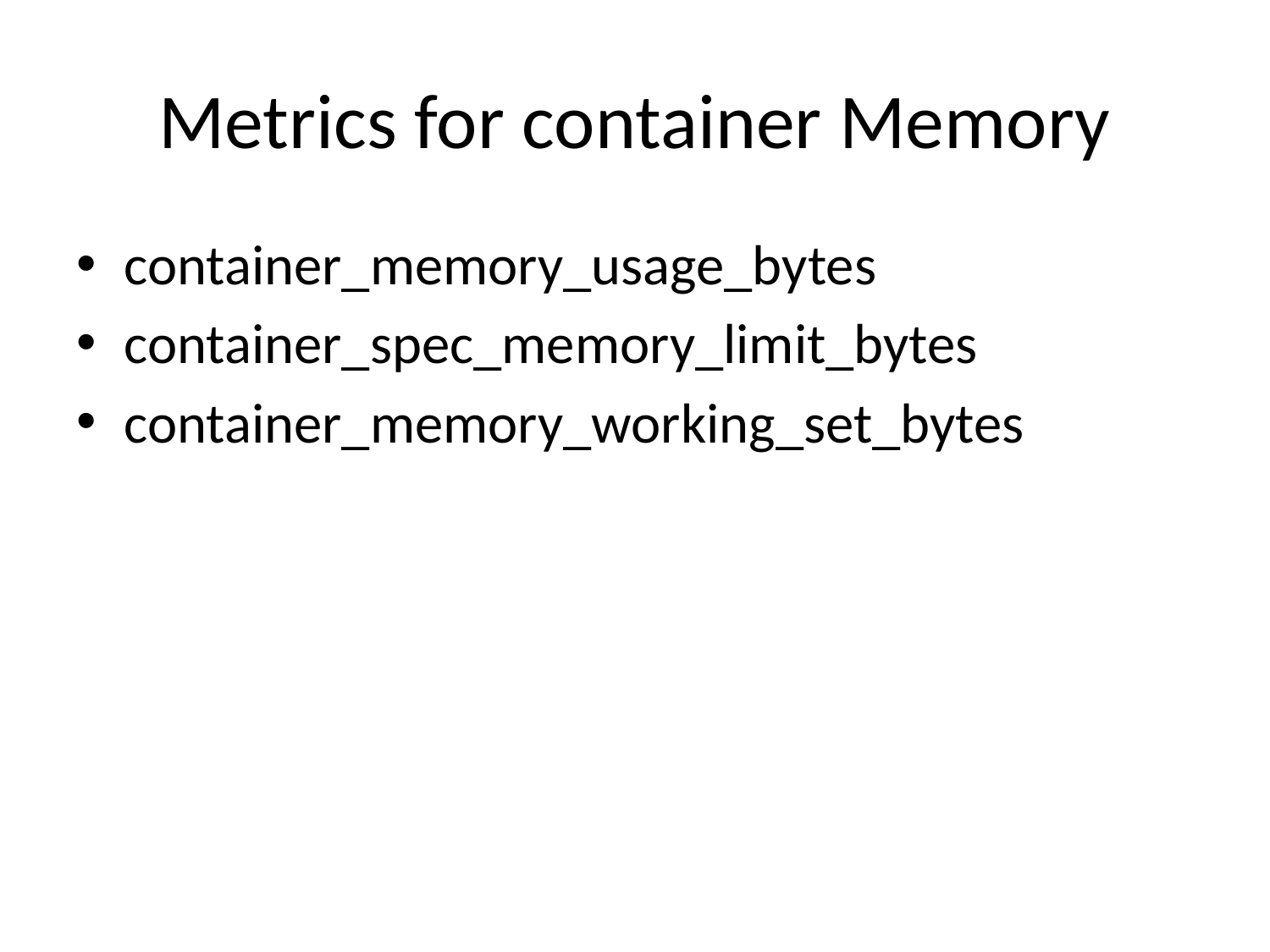

# Metrics for container Memory
container_memory_usage_bytes
container_spec_memory_limit_bytes
container_memory_working_set_bytes